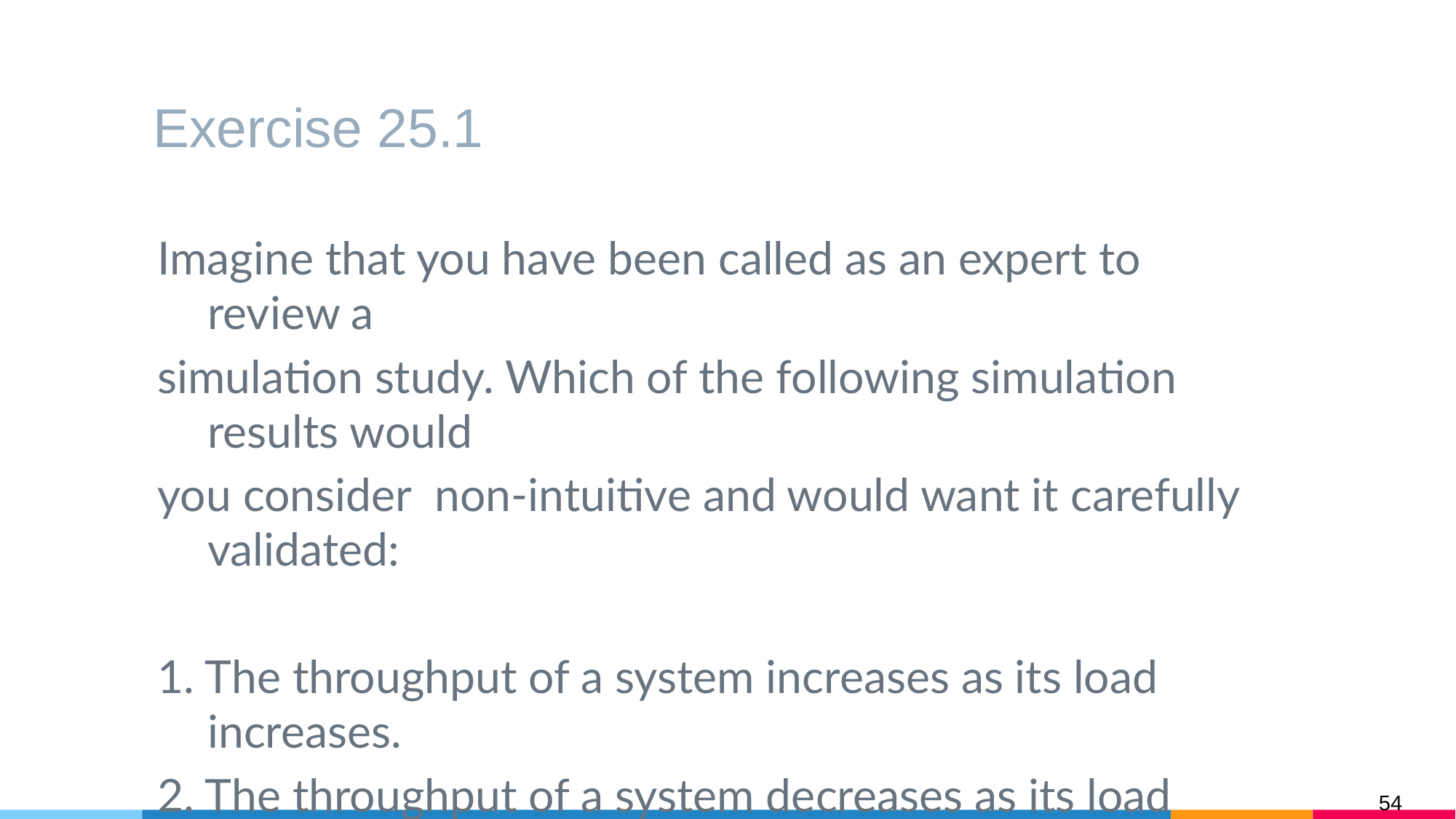

# Exercise 25.1
Imagine that you have been called as an expert to review a
simulation study. Which of the following simulation results would
you consider  non-intuitive and would want it carefully validated:

1. The throughput of a system increases as its load increases.
2. The throughput of a system decreases as its load increases.
3. The response time increases as the load increases.
4. The response time of a system decreases as its load increases.
5. The loss rate of a system decreases as the load increases.